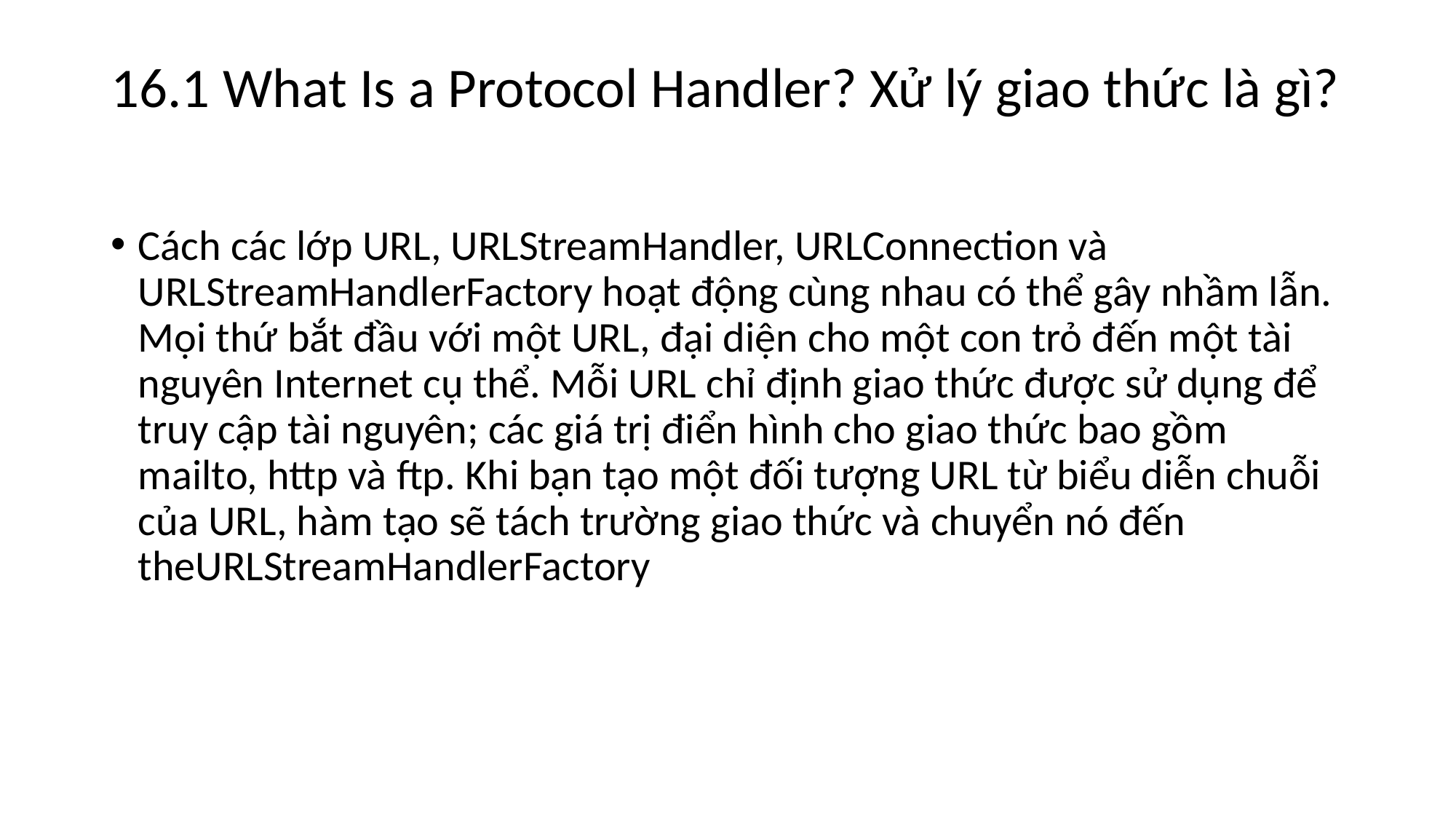

# 16.1 What Is a Protocol Handler? Xử lý giao thức là gì?
Cách các lớp URL, URLStreamHandler, URLConnection và URLStreamHandlerFactory hoạt động cùng nhau có thể gây nhầm lẫn. Mọi thứ bắt đầu với một URL, đại diện cho một con trỏ đến một tài nguyên Internet cụ thể. Mỗi URL chỉ định giao thức được sử dụng để truy cập tài nguyên; các giá trị điển hình cho giao thức bao gồm mailto, http và ftp. Khi bạn tạo một đối tượng URL từ biểu diễn chuỗi của URL, hàm tạo sẽ tách trường giao thức và chuyển nó đến theURLStreamHandlerFactory